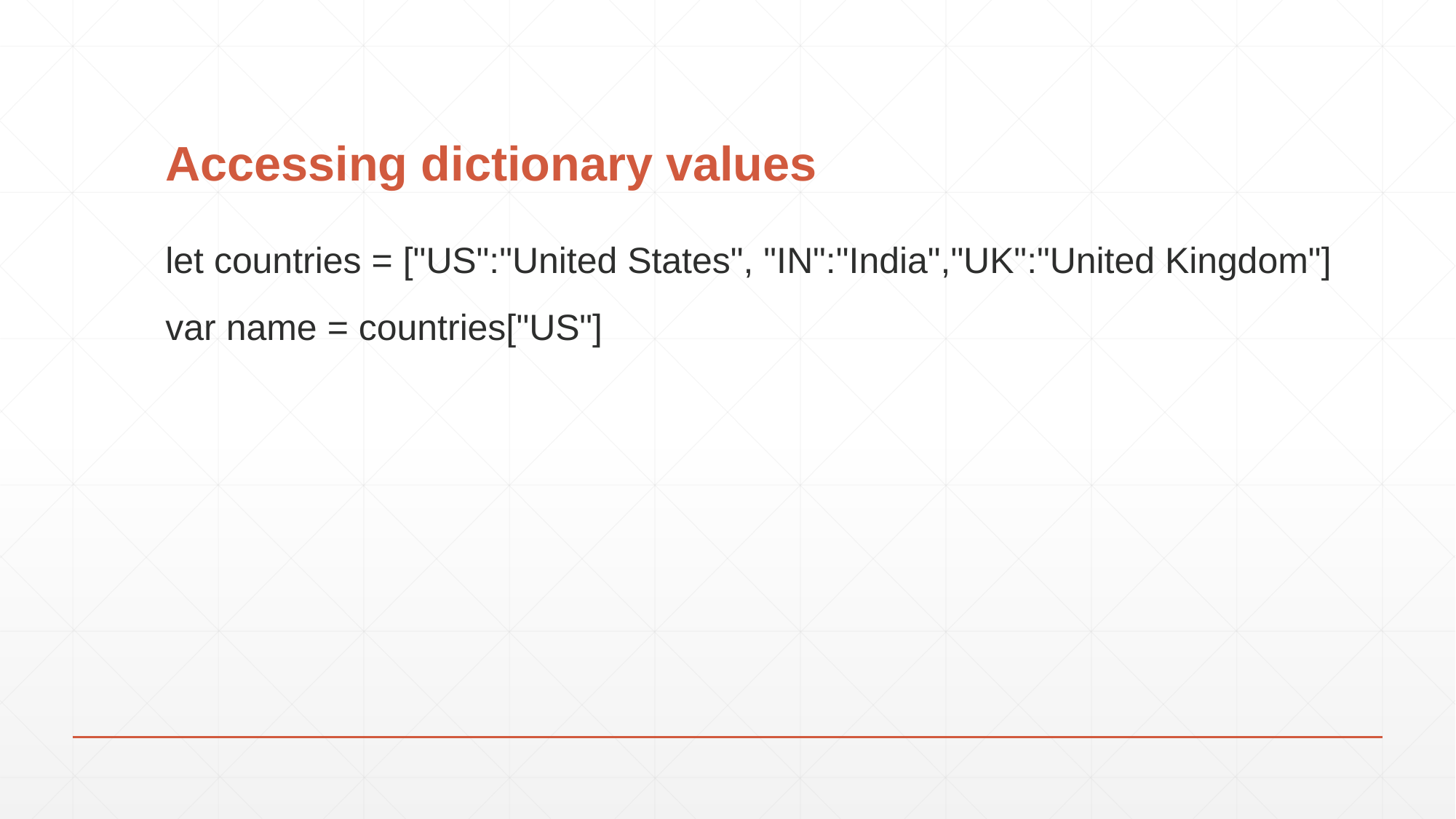

# Accessing dictionary values
let countries = ["US":"United States", "IN":"India","UK":"United Kingdom"]
var name = countries["US"]